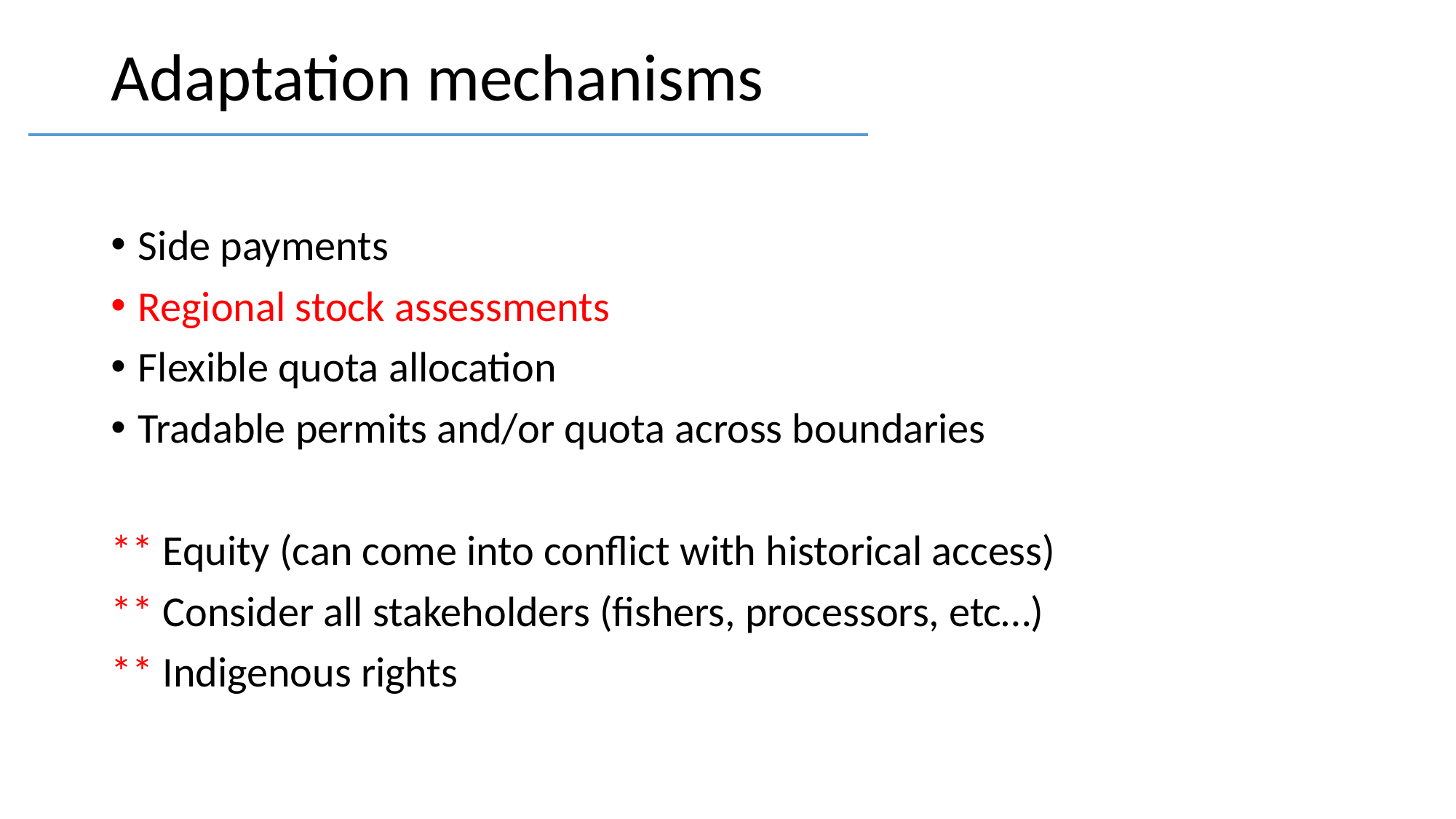

Adaptation mechanisms
Side payments
Regional stock assessments
Flexible quota allocation
Tradable permits and/or quota across boundaries

** Equity (can come into conflict with historical access)
** Consider all stakeholders (fishers, processors, etc…)
** Indigenous rights